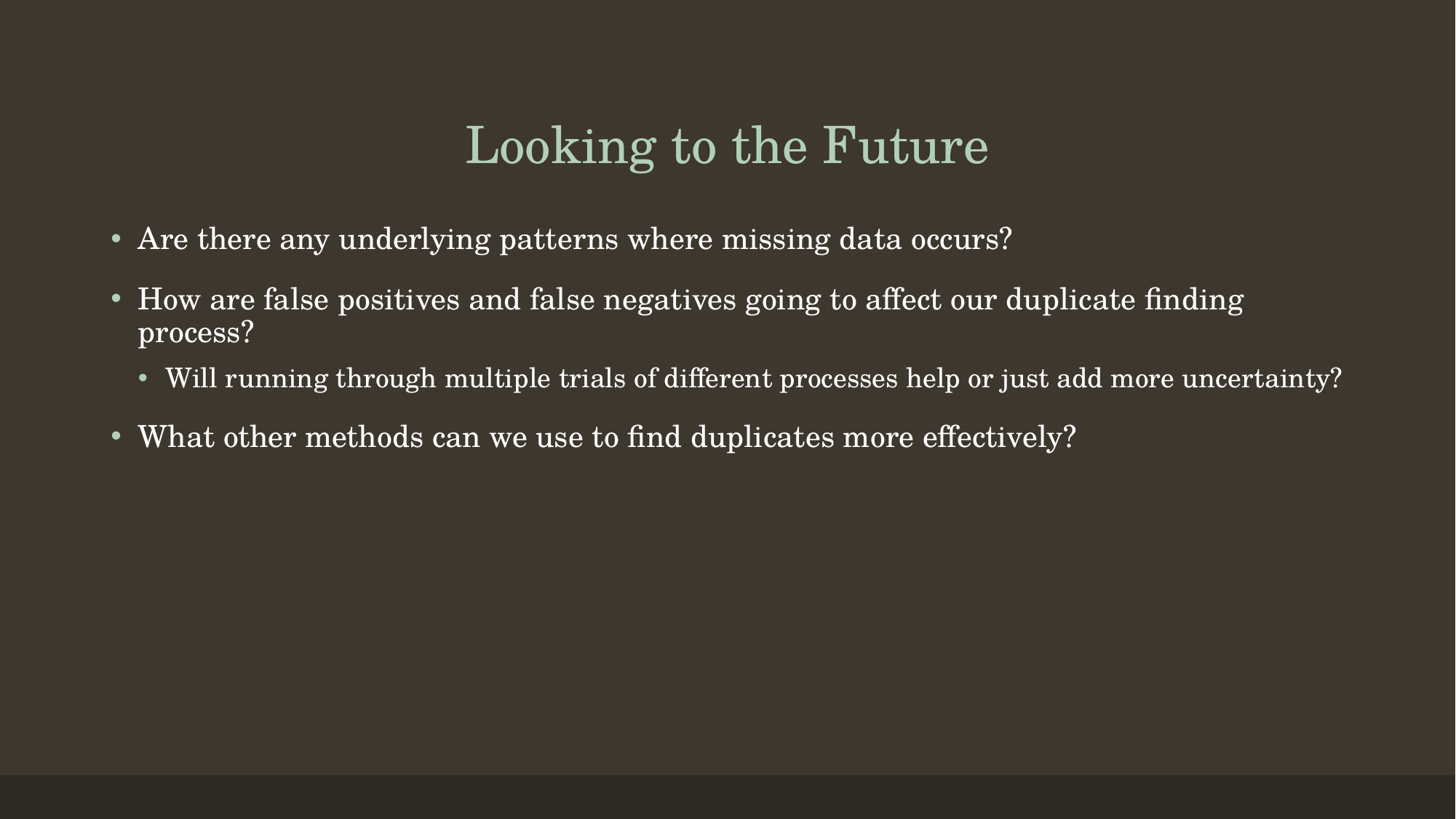

# Looking to the Future
Are there any underlying patterns where missing data occurs?
How are false positives and false negatives going to affect our duplicate finding process?
Will running through multiple trials of different processes help or just add more uncertainty?
What other methods can we use to find duplicates more effectively?